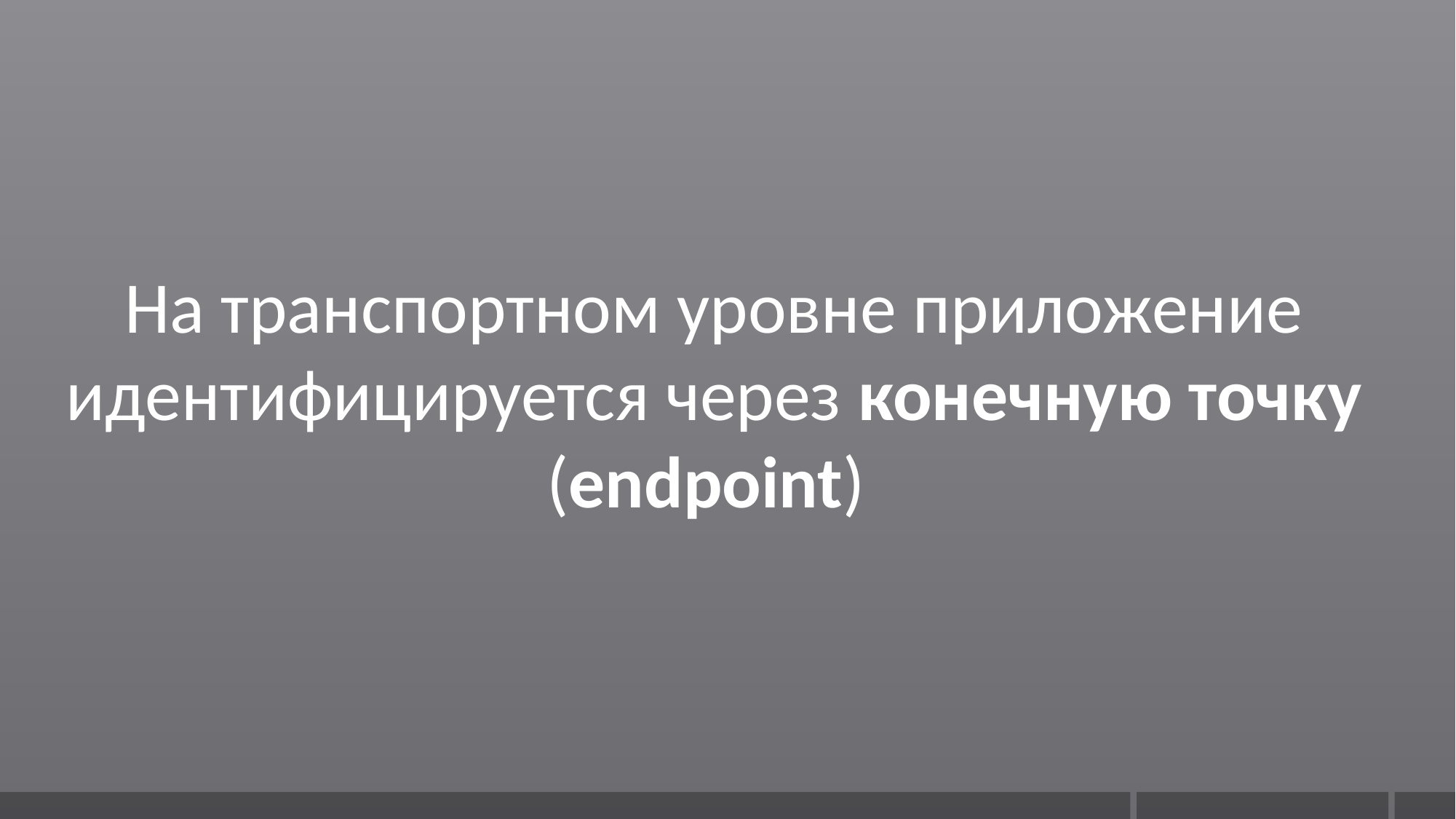

На транспортном уровне приложение идентифицируется через конечную точку (endpoint)